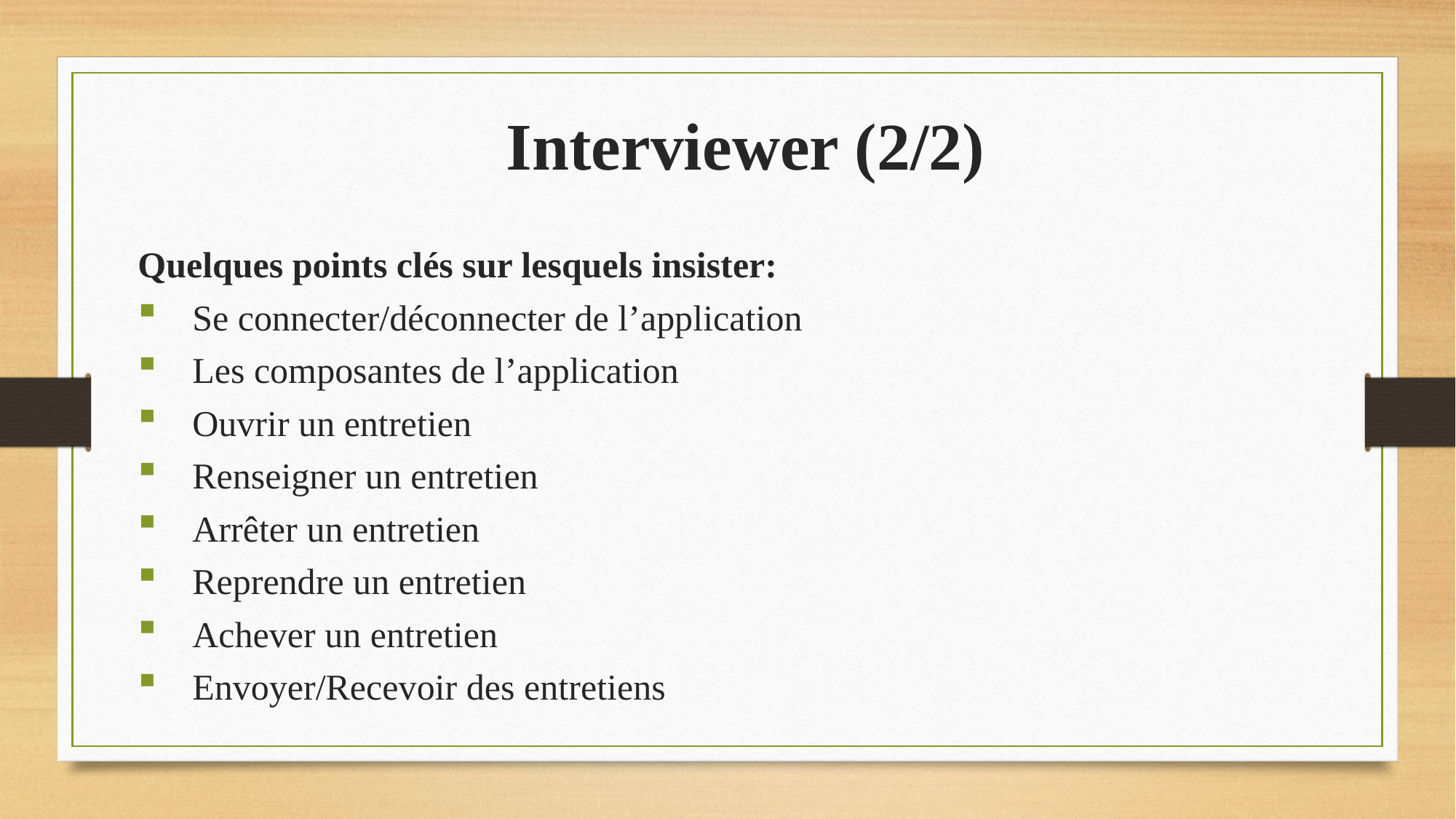

# Interviewer (2/2)
Quelques points clés sur lesquels insister:
Se connecter/déconnecter de l’application
Les composantes de l’application
Ouvrir un entretien
Renseigner un entretien
Arrêter un entretien
Reprendre un entretien
Achever un entretien
Envoyer/Recevoir des entretiens